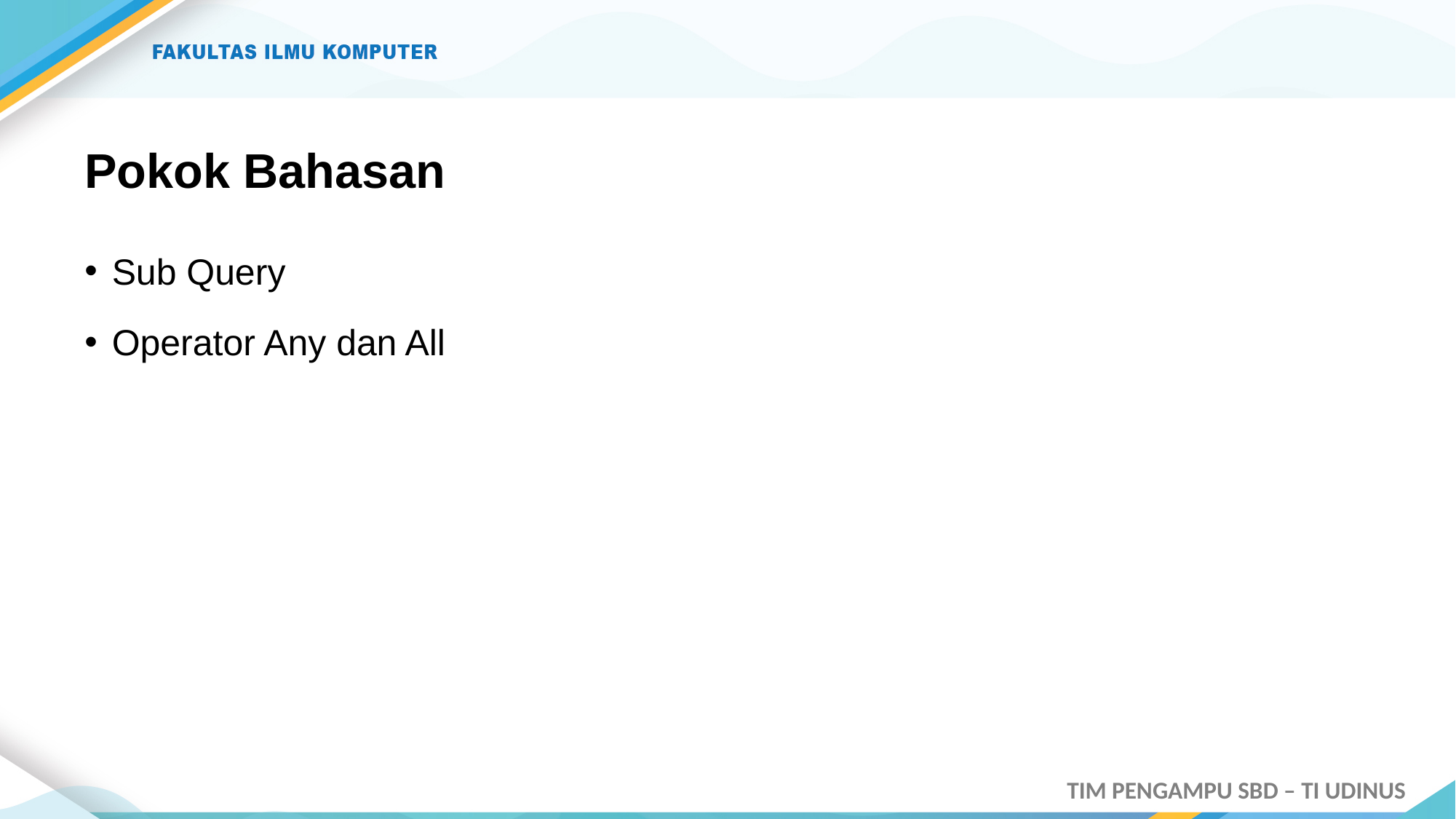

# Pokok Bahasan
Sub Query
Operator Any dan All